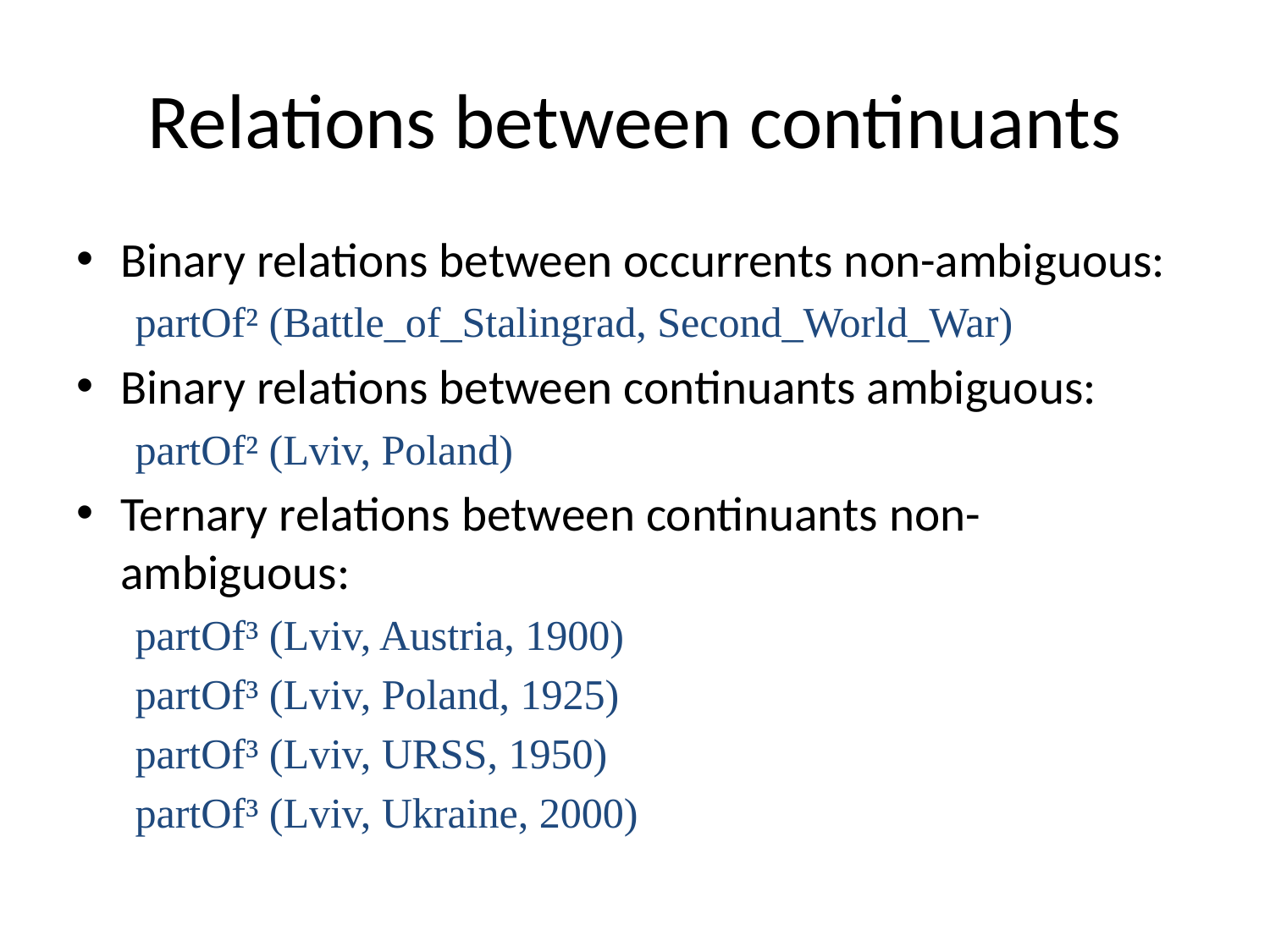

# Relations between continuants
Binary relations between occurrents non-ambiguous:
partOf² (Battle_of_Stalingrad, Second_World_War)
Binary relations between continuants ambiguous:
partOf² (Lviv, Poland)
Ternary relations between continuants non-ambiguous:
partOf³ (Lviv, Austria, 1900)
partOf³ (Lviv, Poland, 1925)
partOf³ (Lviv, URSS, 1950)
partOf³ (Lviv, Ukraine, 2000)